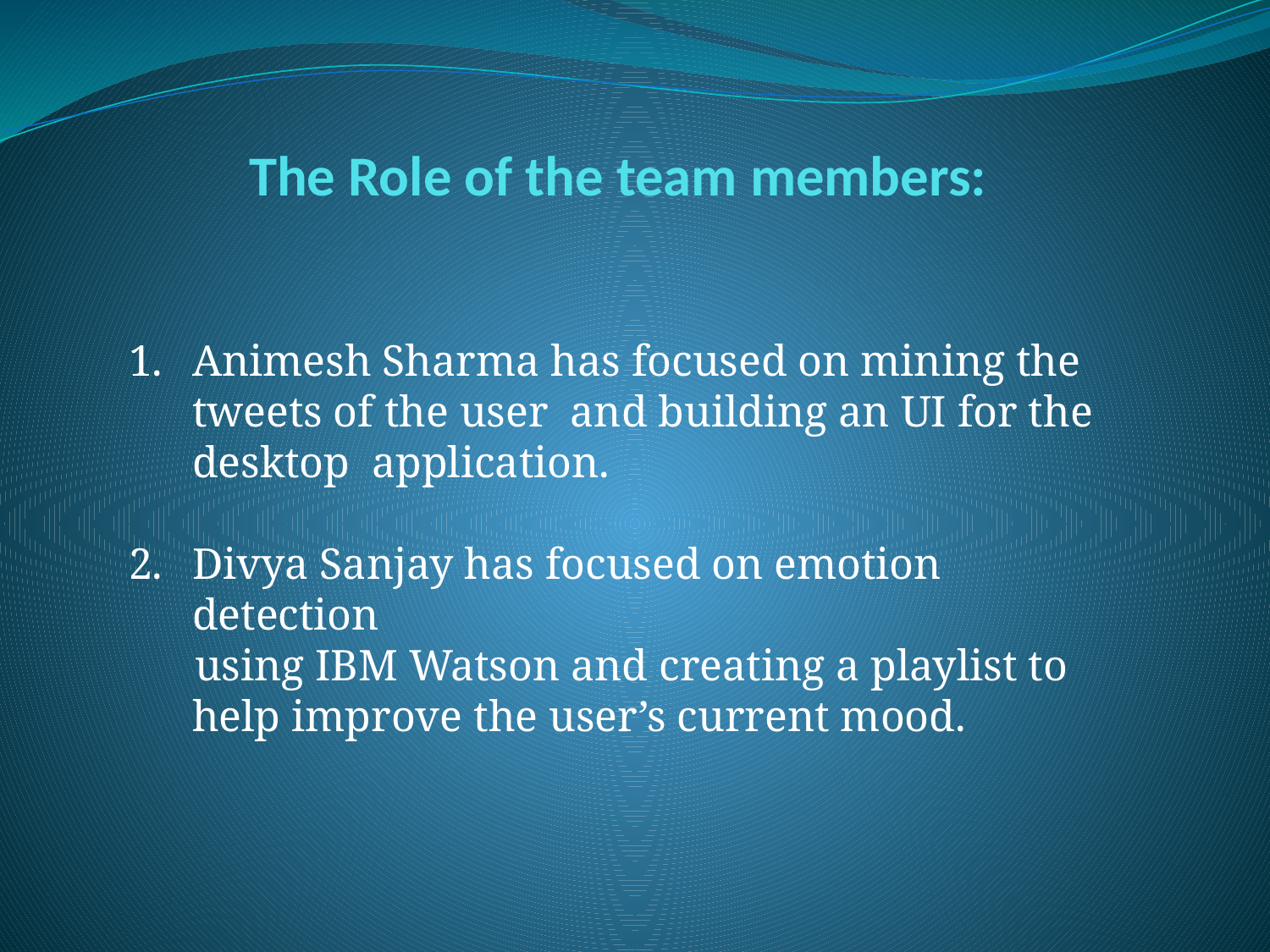

# The Role of the team members:

Animesh Sharma has focused on mining the tweets of the user  and building an UI for the desktop  application.

Divya Sanjay has focused on emotion detection
      using IBM Watson and creating a playlist to help improve the user’s current mood.